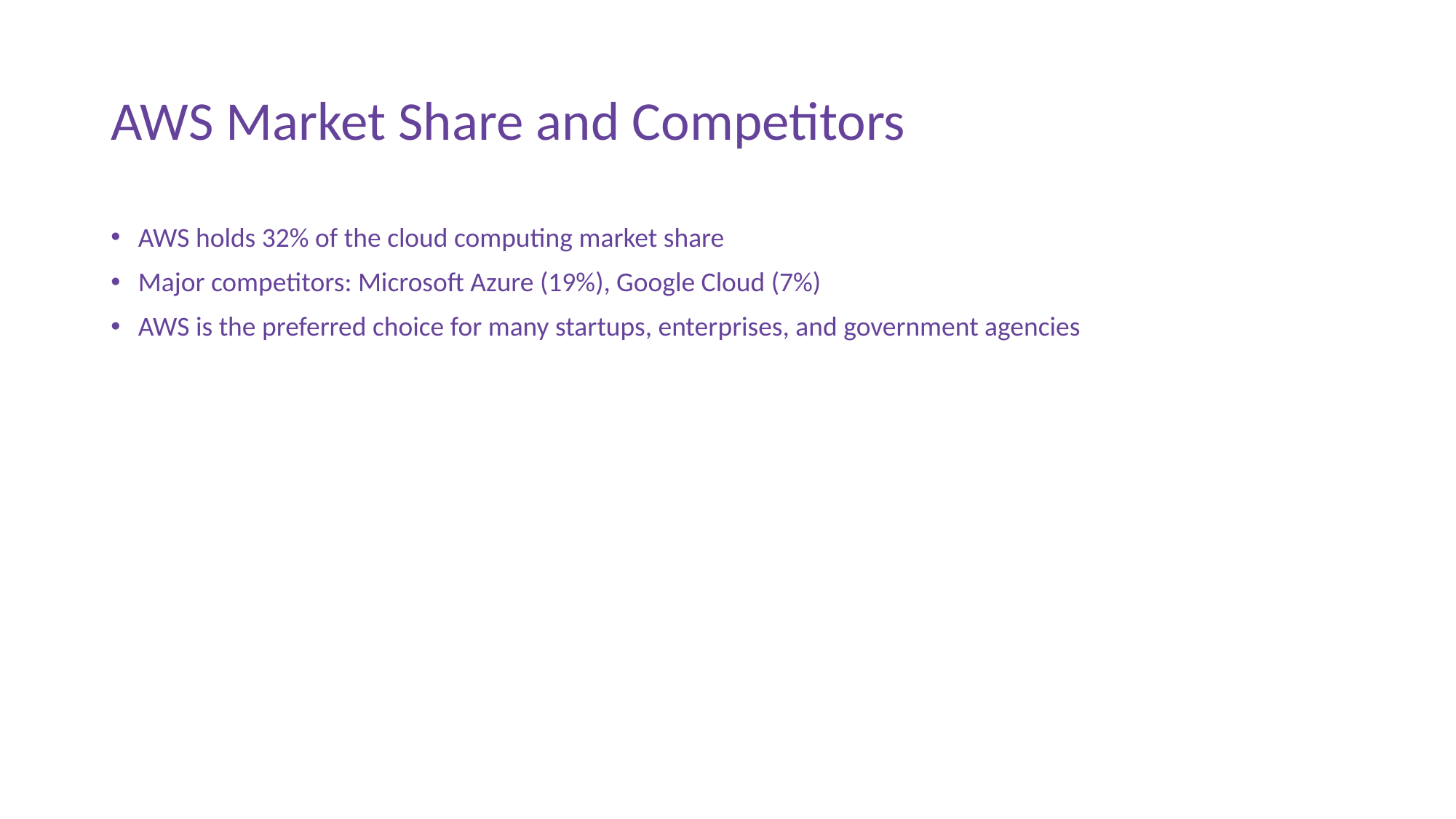

# AWS Market Share and Competitors
AWS holds 32% of the cloud computing market share
Major competitors: Microsoft Azure (19%), Google Cloud (7%)
AWS is the preferred choice for many startups, enterprises, and government agencies